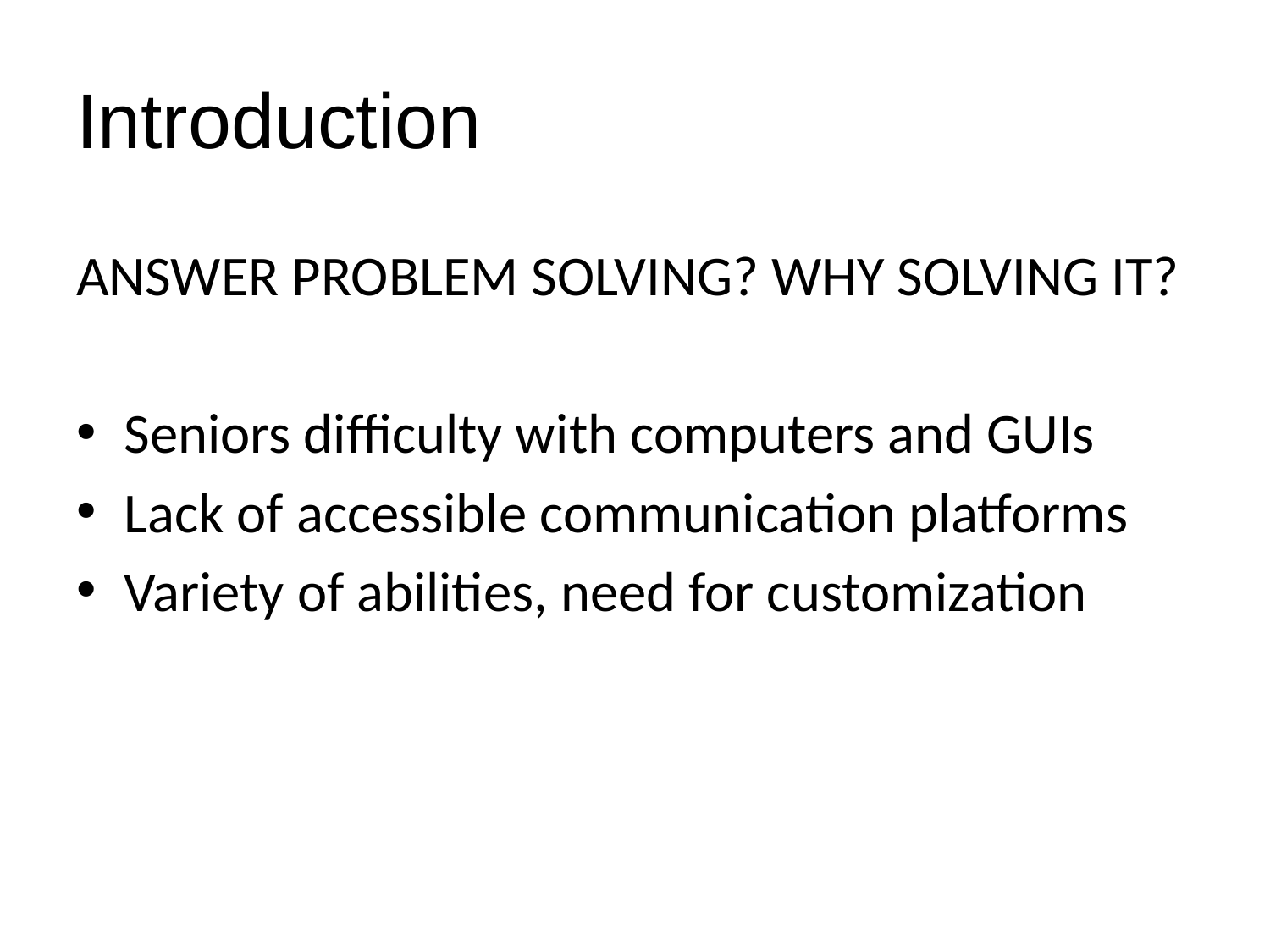

# Introduction
ANSWER PROBLEM SOLVING? WHY SOLVING IT?

Seniors difficulty with computers and GUIs
Lack of accessible communication platforms
Variety of abilities, need for customization